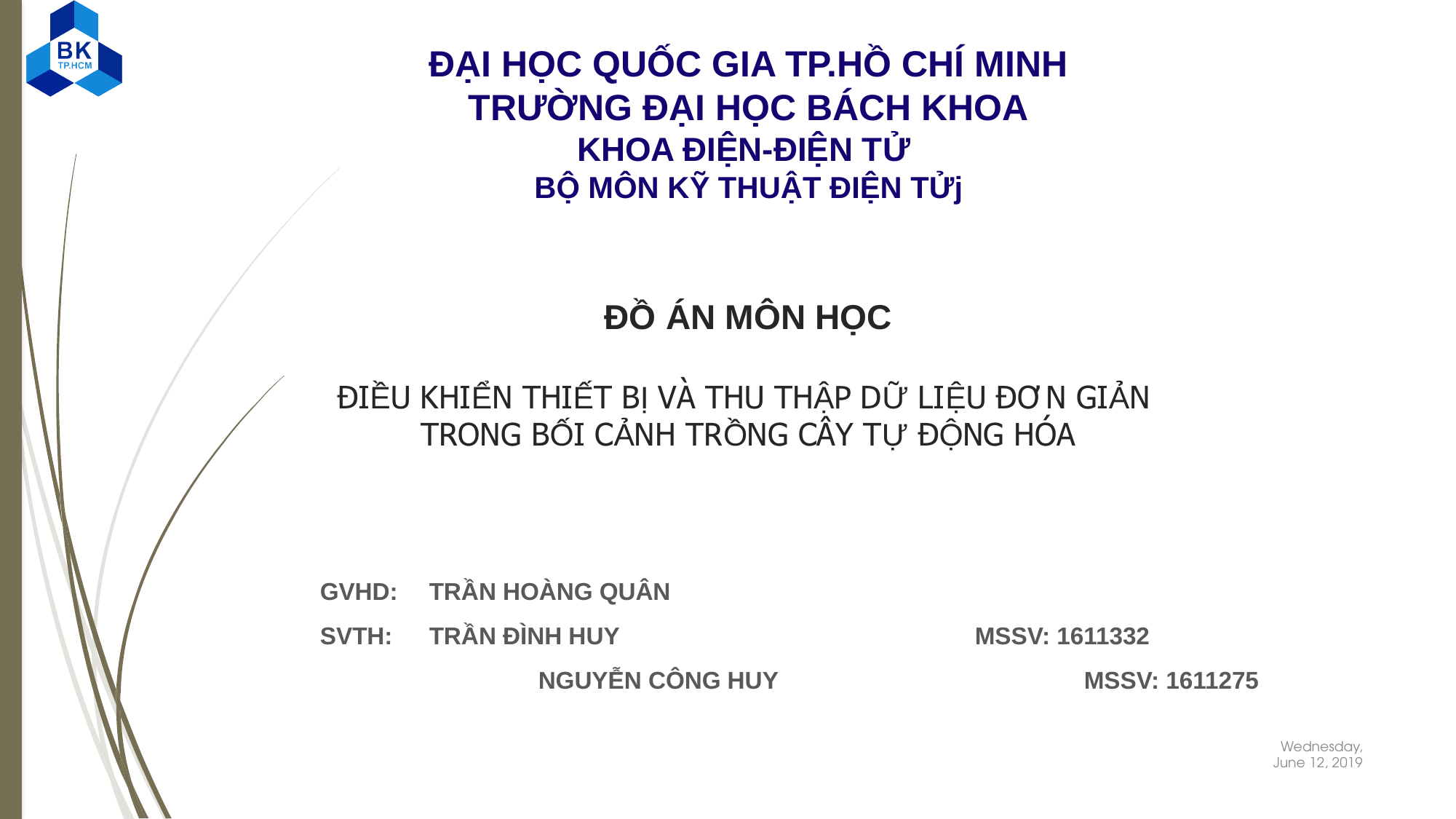

ĐẠI HỌC QUỐC GIA TP.HỒ CHÍ MINH
TRƯỜNG ĐẠI HỌC BÁCH KHOA
KHOA ĐIỆN-ĐIỆN TỬ
BỘ MÔN KỸ THUẬT ĐIỆN TỬj
# ĐỒ ÁN MÔN HỌC ĐIỀU KHIỂN THIẾT BỊ VÀ THU THẬP DỮ LIỆU ĐƠN GIẢN TRONG BỐI CẢNH TRỒNG CÂY TỰ ĐỘNG HÓA
GVHD: 	TRẦN HOÀNG QUÂN
SVTH:	TRẦN ĐÌNH HUY				MSSV: 1611332
		NGUYỄN CÔNG HUY			MSSV: 1611275
Wednesday, June 12, 2019